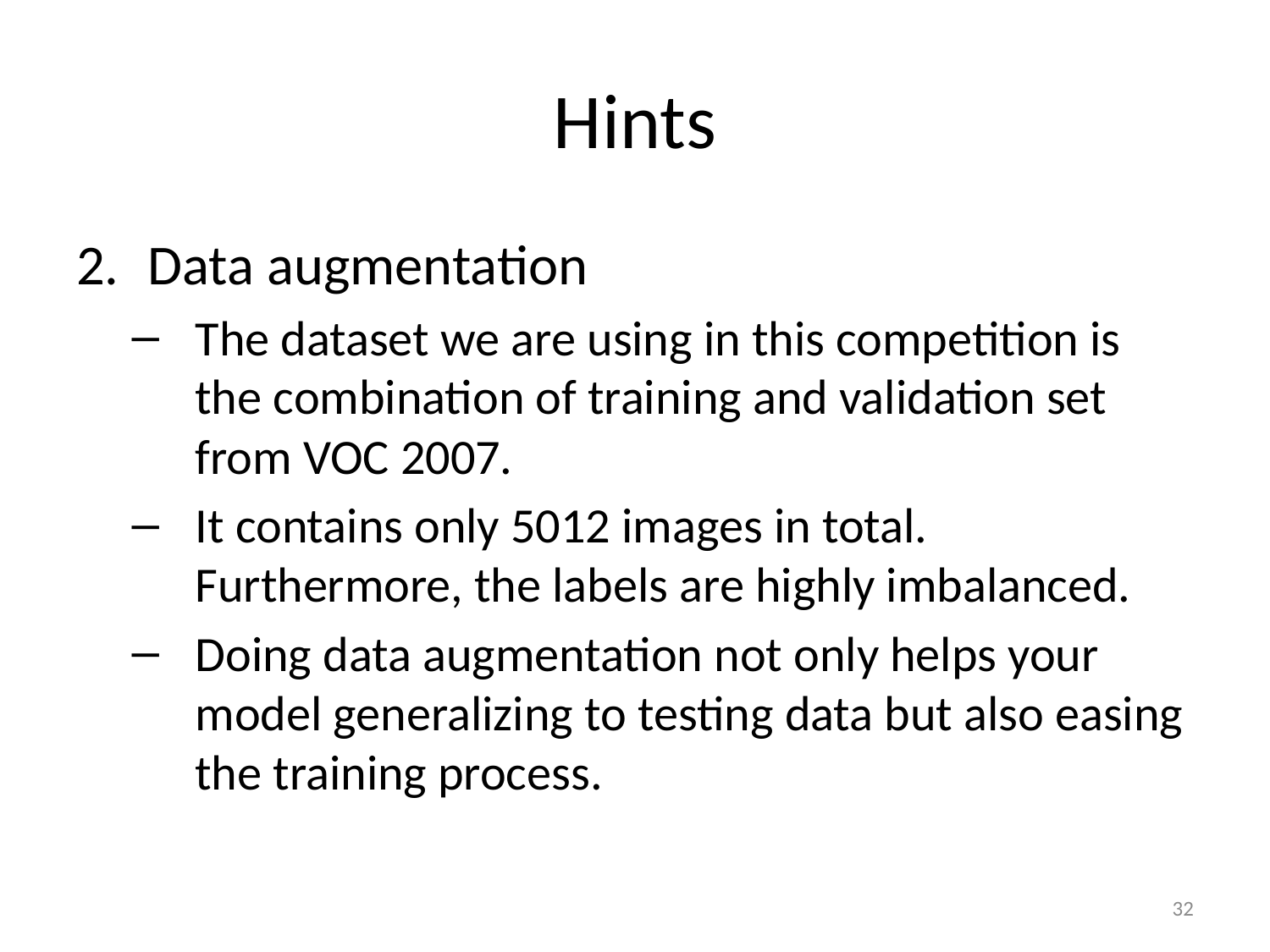

# Hints
Data augmentation
The dataset we are using in this competition is the combination of training and validation set from VOC 2007.
It contains only 5012 images in total. Furthermore, the labels are highly imbalanced.
Doing data augmentation not only helps your model generalizing to testing data but also easing the training process.
32